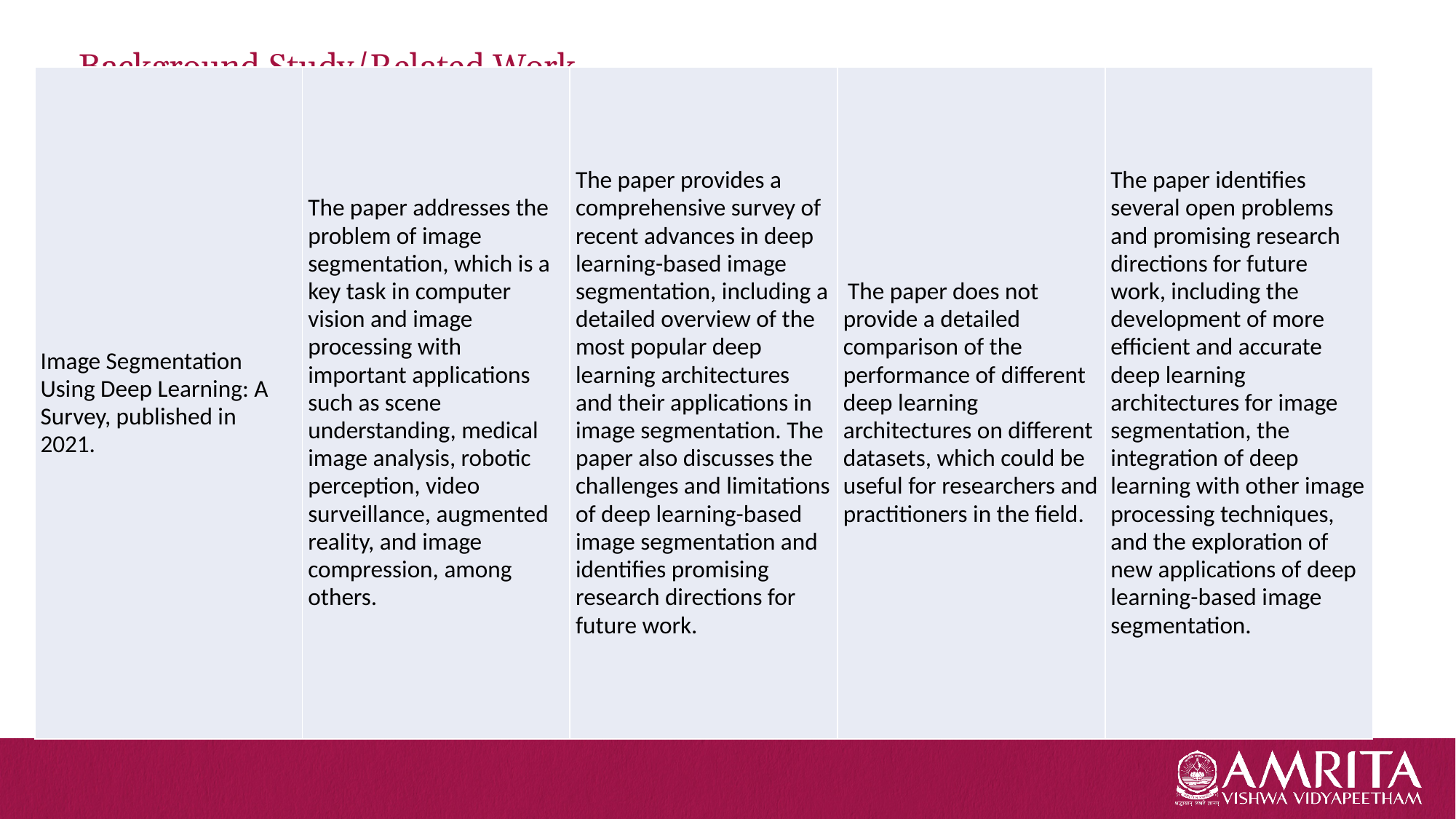

# Background Study/Related Work

| Image Segmentation Using Deep Learning: A Survey, published in 2021. | The paper addresses the problem of image segmentation, which is a key task in computer vision and image processing with important applications such as scene understanding, medical image analysis, robotic perception, video surveillance, augmented reality, and image compression, among others. | The paper provides a comprehensive survey of recent advances in deep learning-based image segmentation, including a detailed overview of the most popular deep learning architectures and their applications in image segmentation. The paper also discusses the challenges and limitations of deep learning-based image segmentation and identifies promising research directions for future work. | The paper does not provide a detailed comparison of the performance of different deep learning architectures on different datasets, which could be useful for researchers and practitioners in the field. | The paper identifies several open problems and promising research directions for future work, including the development of more efficient and accurate deep learning architectures for image segmentation, the integration of deep learning with other image processing techniques, and the exploration of new applications of deep learning-based image segmentation. |
| --- | --- | --- | --- | --- |